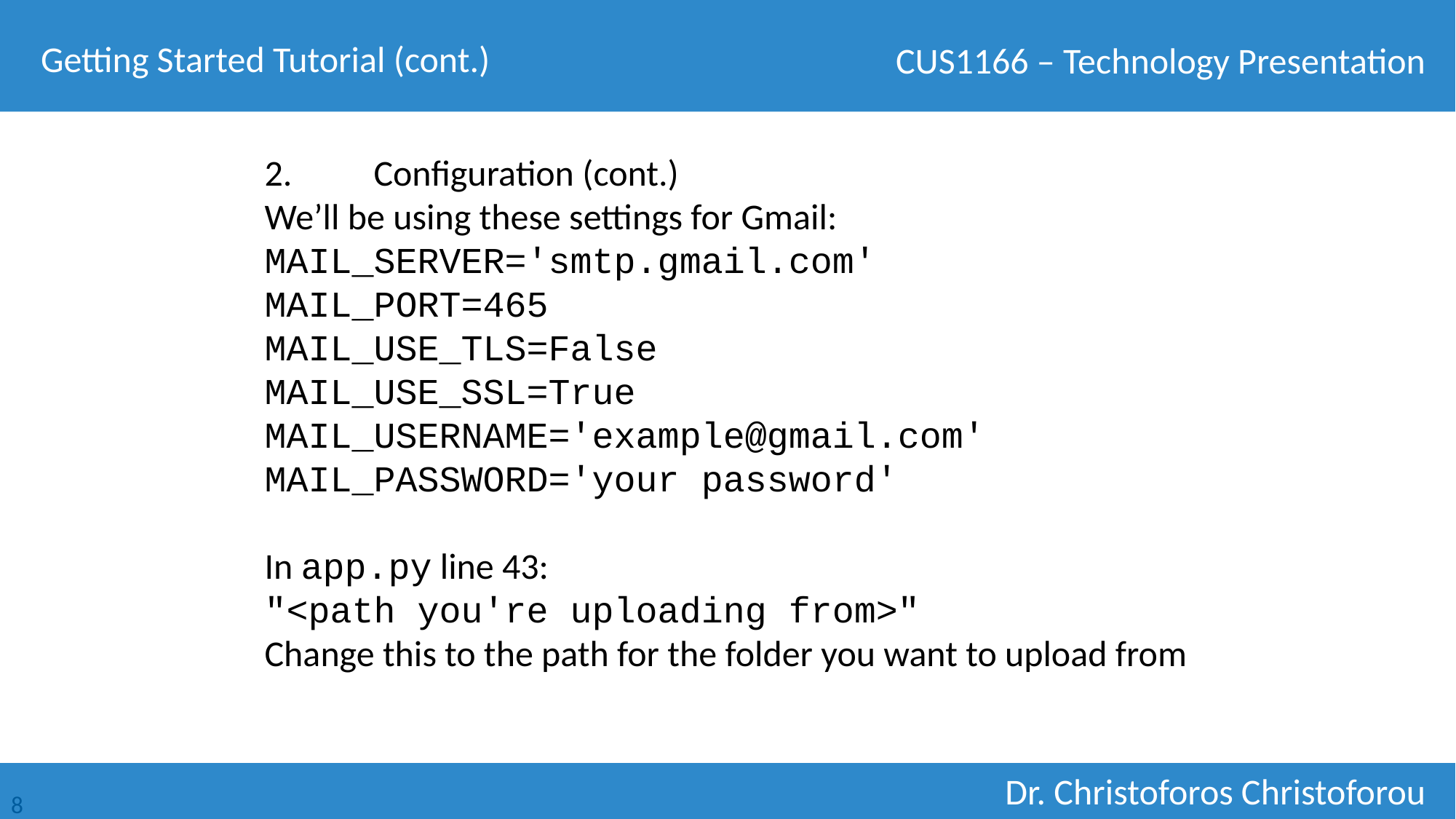

Getting Started Tutorial (cont.)
2.	Configuration (cont.)
We’ll be using these settings for Gmail:
MAIL_SERVER='smtp.gmail.com'
MAIL_PORT=465
MAIL_USE_TLS=False
MAIL_USE_SSL=True
MAIL_USERNAME='example@gmail.com'
MAIL_PASSWORD='your password'

In app.py line 43:
"<path you're uploading from>"
Change this to the path for the folder you want to upload from